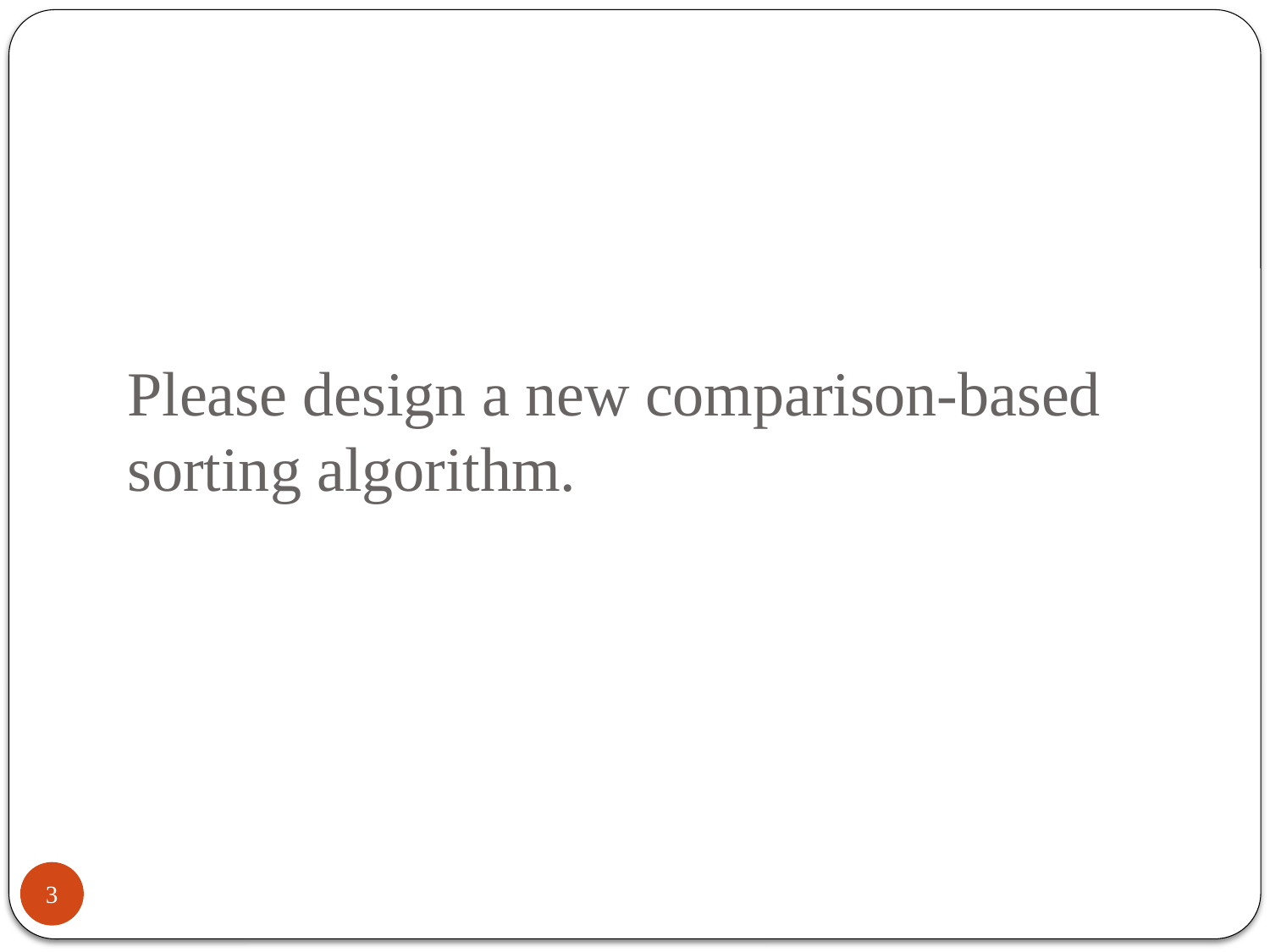

# Please design a new comparison-based sorting algorithm.
3